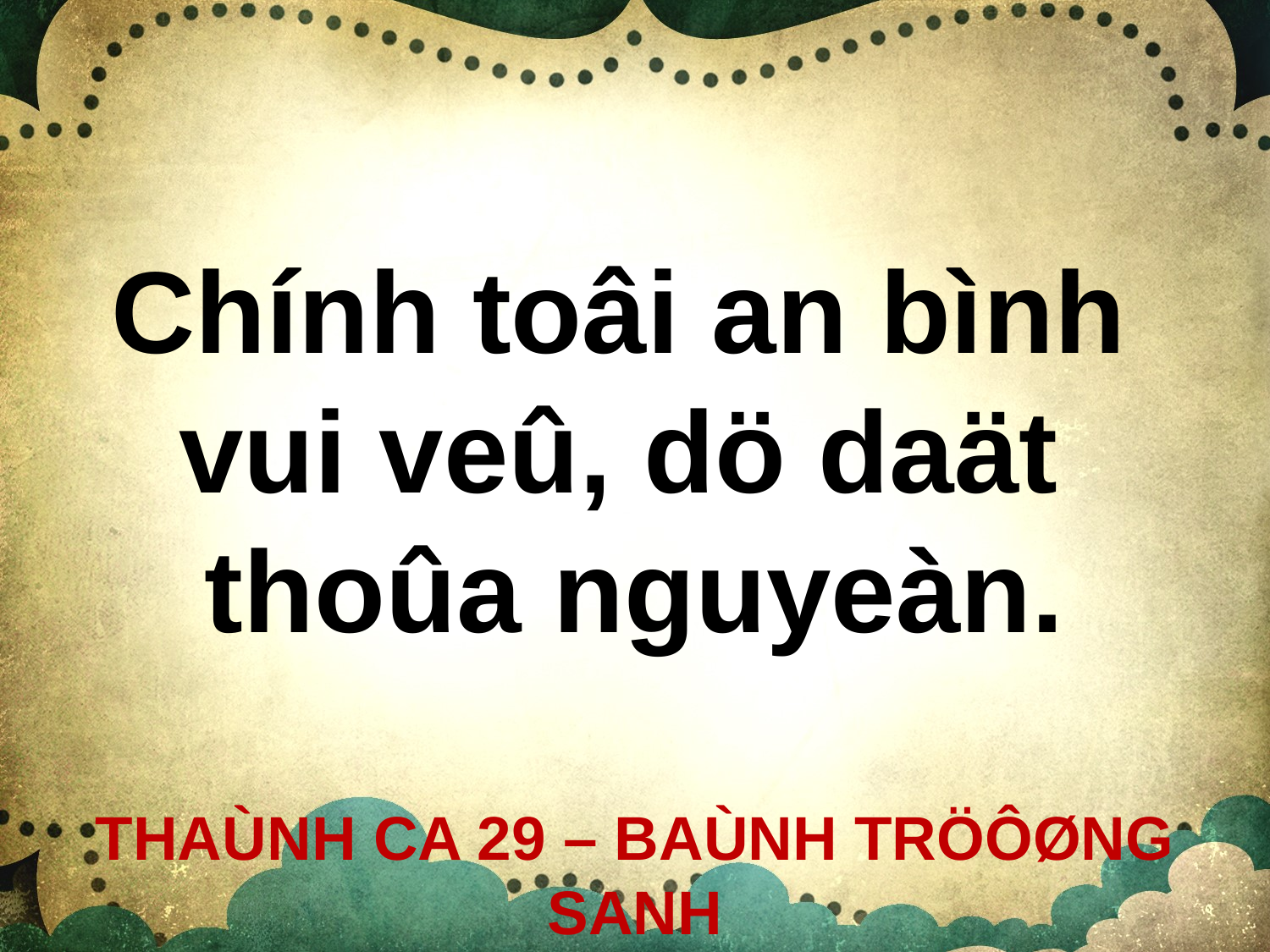

Chính toâi an bình
vui veû, dö daät
thoûa nguyeàn.
THAÙNH CA 29 – BAÙNH TRÖÔØNG SANH